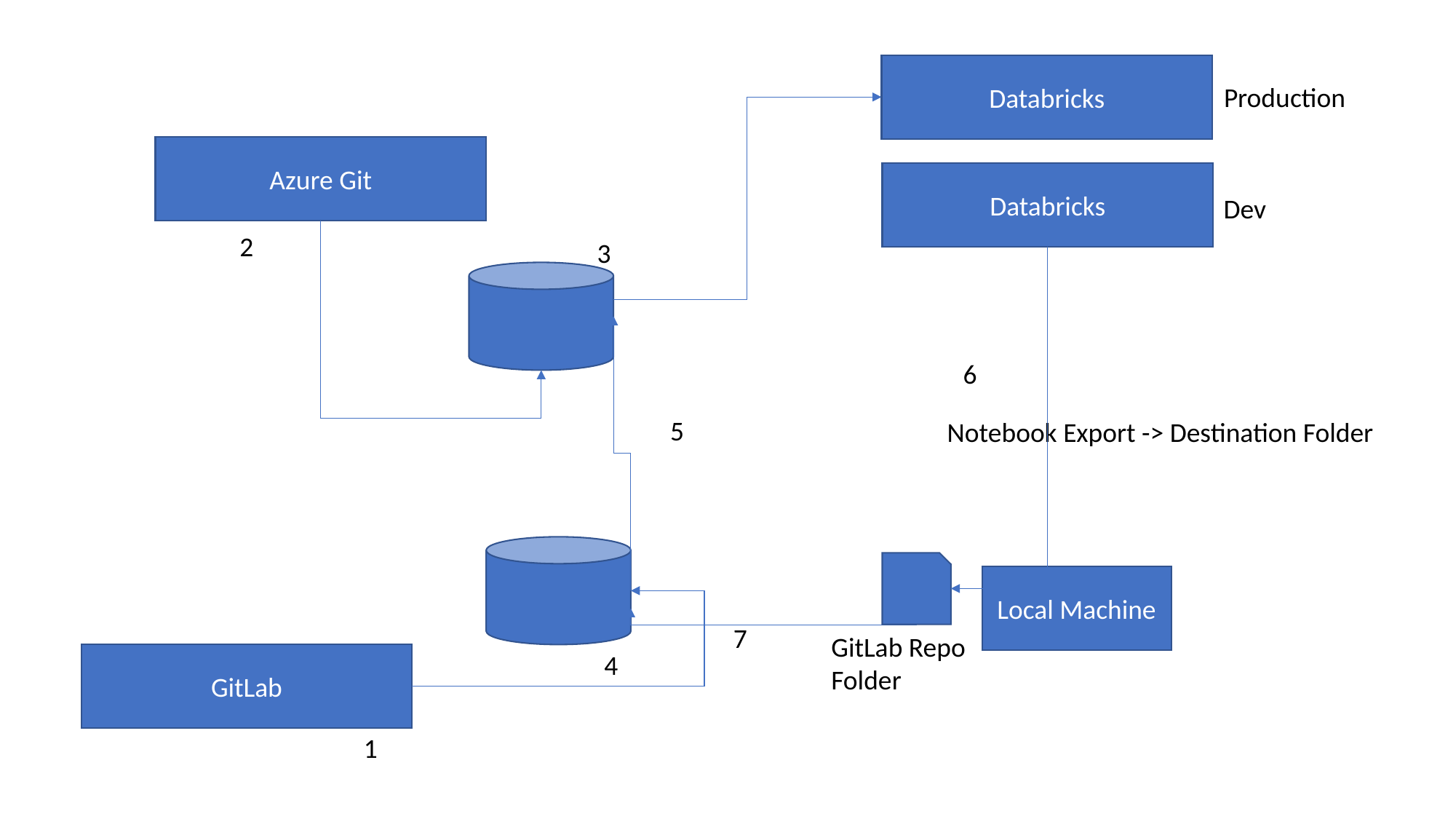

Databricks
Production
Azure Git
Databricks
Dev
2
3

6
5
Notebook Export -> Destination Folder

Local Machine
7
GitLab Repo
Folder
4
GitLab
1